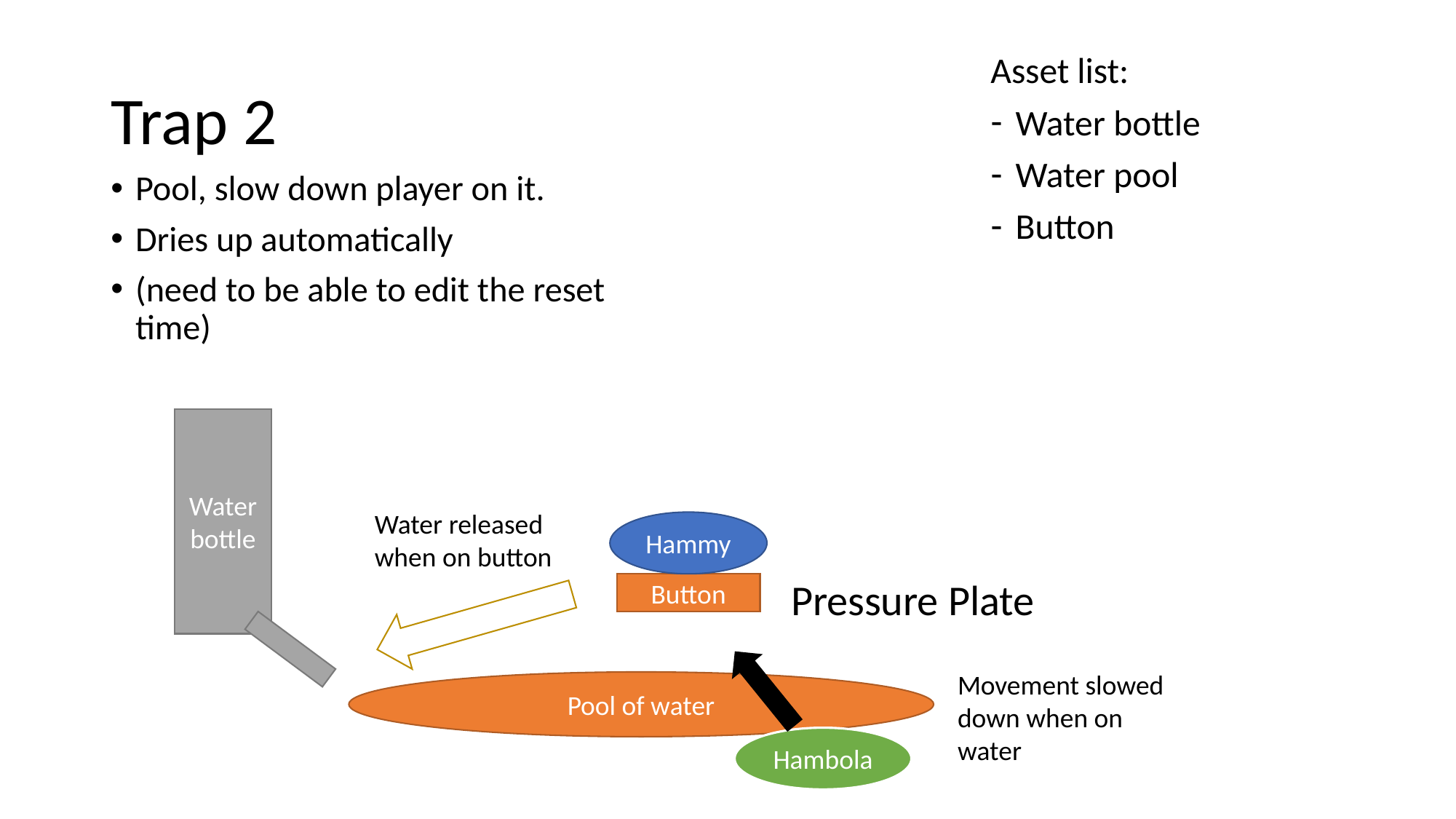

# Trap 2
Asset list:
Water bottle
Water pool
Button
Pool, slow down player on it.
Dries up automatically
(need to be able to edit the reset time)
Water bottle
Water released when on button
Hammy
Pressure Plate
Button

Movement slowed down when on water

Pool of water
Hambola